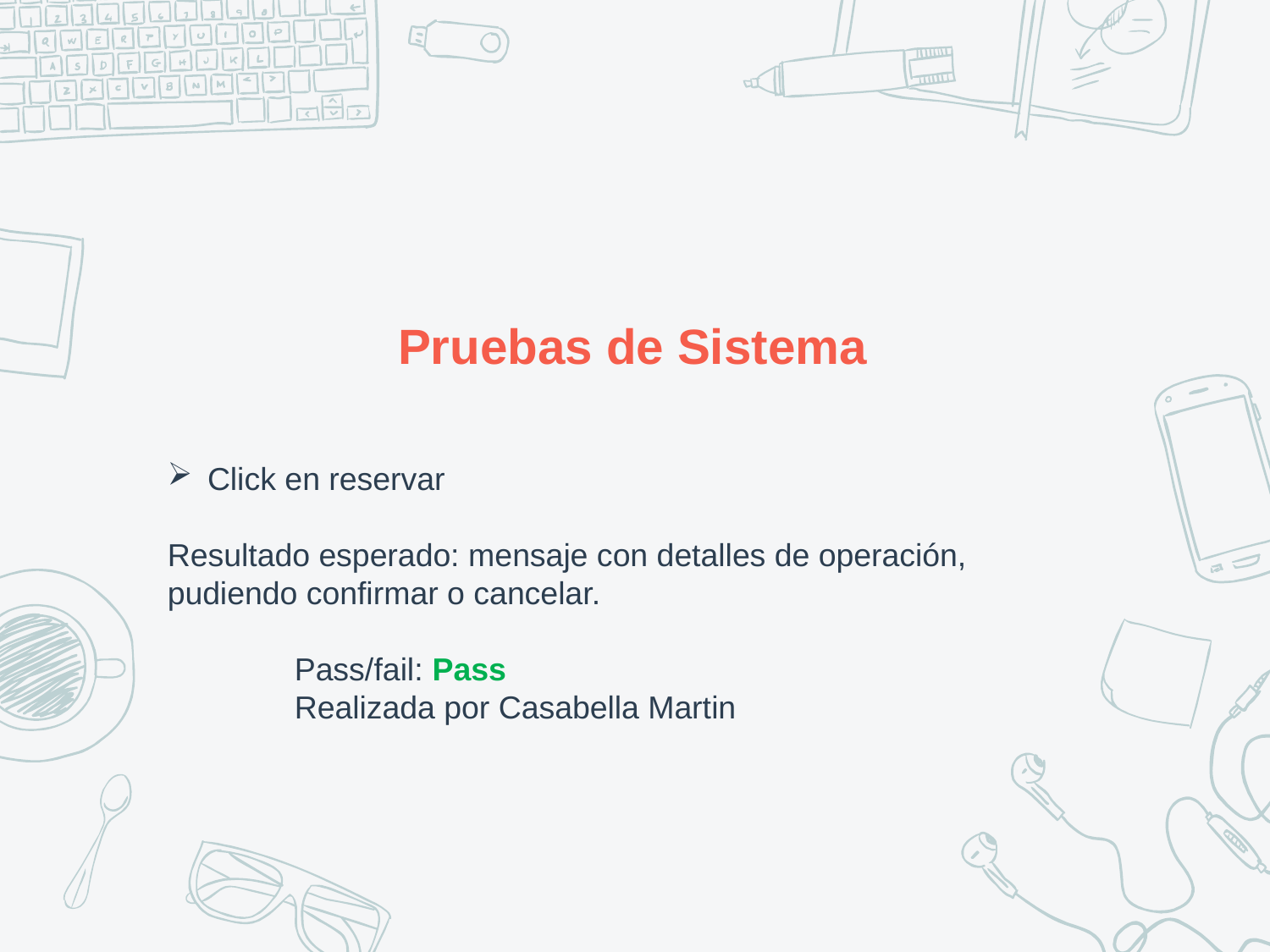

# Pruebas de Sistema
Click en reservar

Resultado esperado: mensaje con detalles de operación, pudiendo confirmar o cancelar.

	Pass/fail: Pass
	Realizada por Casabella Martin